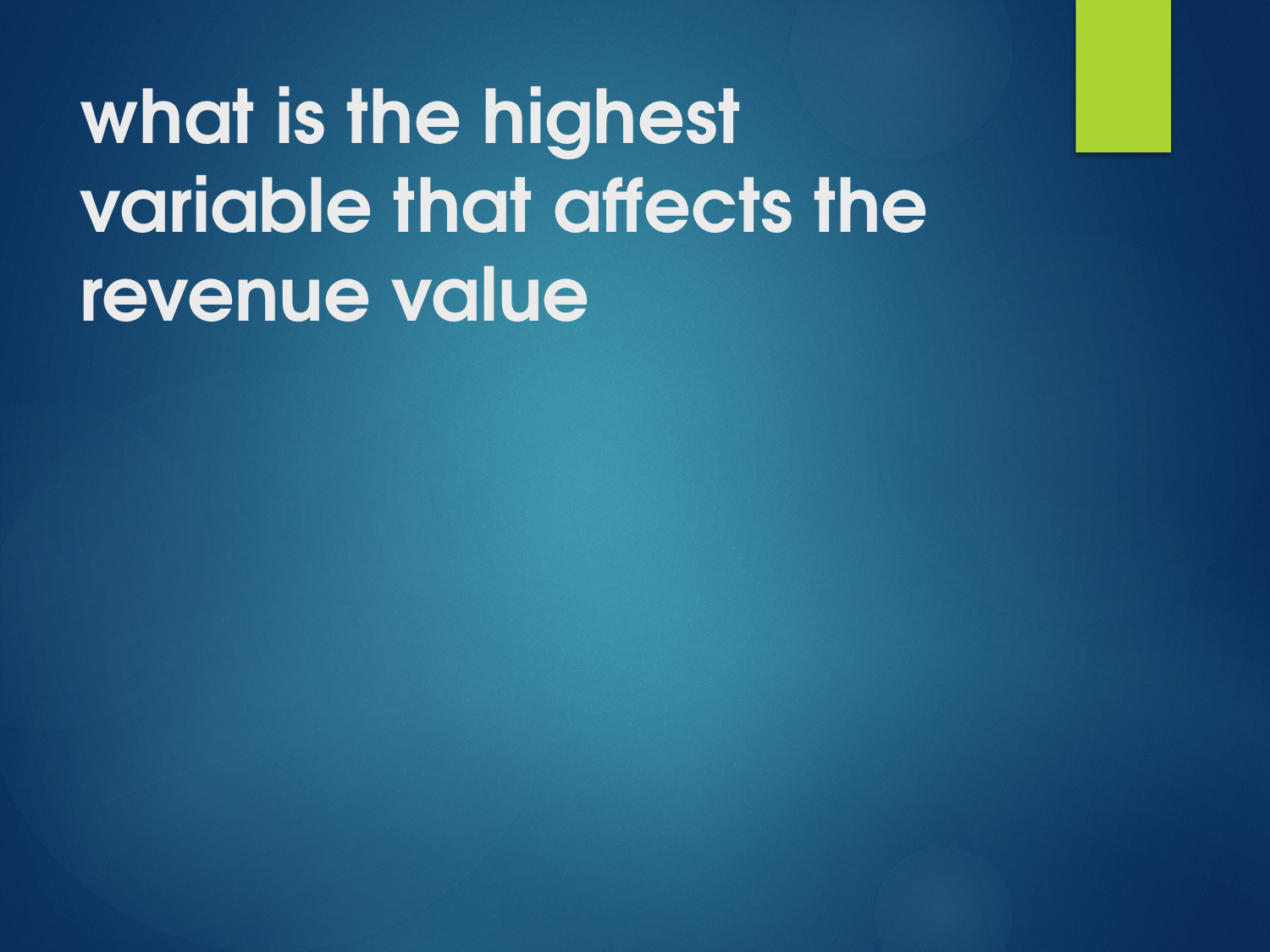

# what is the highest variable that affects the revenue value